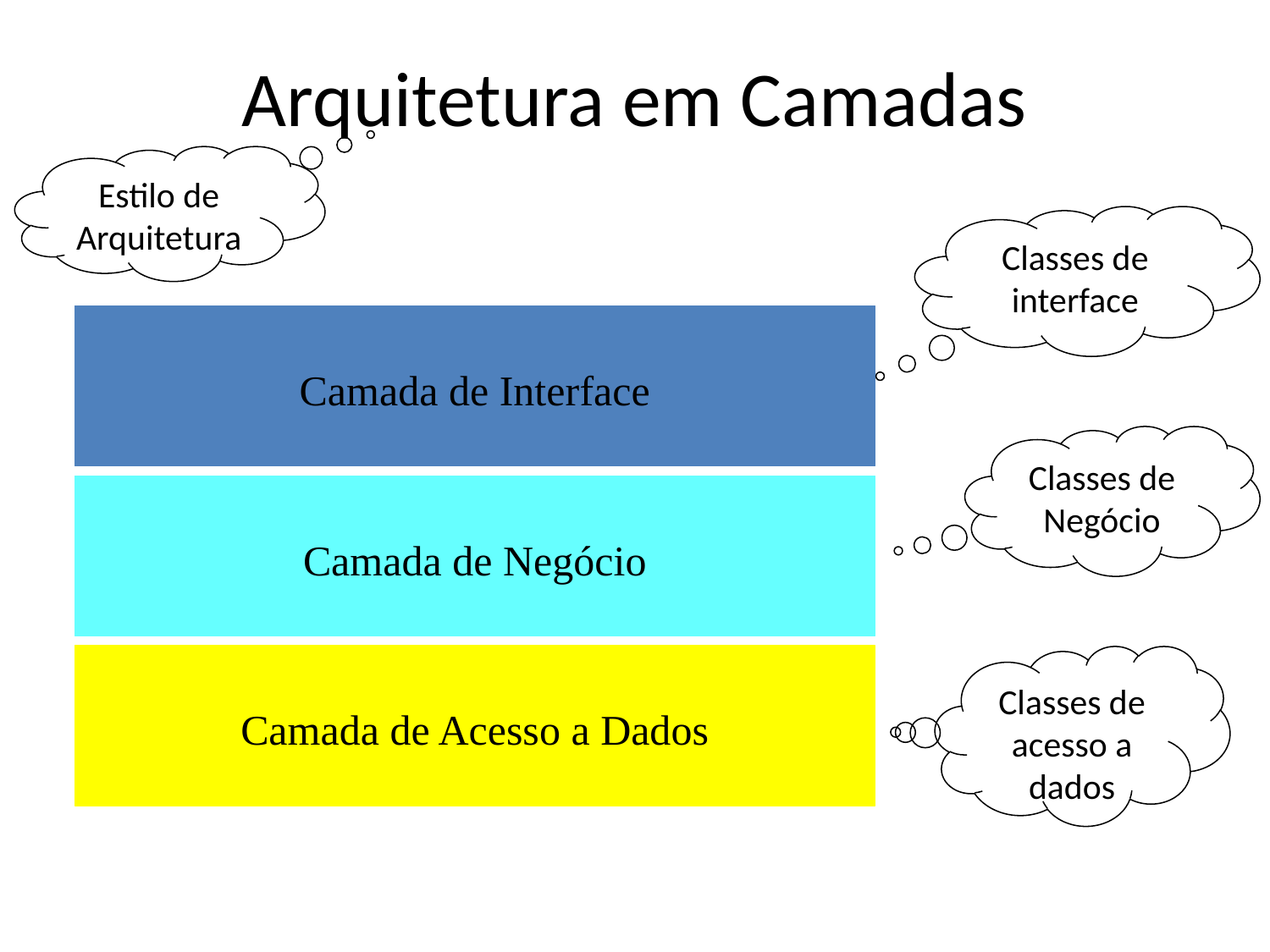

# Arquitetura em Camadas
Estilo de Arquitetura
Classes de interface

Camada de Interface
Classes de Negócio

Camada de Negócio

Camada de Acesso a Dados
Classes de acesso a dados
 EPUSP/PCS   Selma S. S. Melnikoff